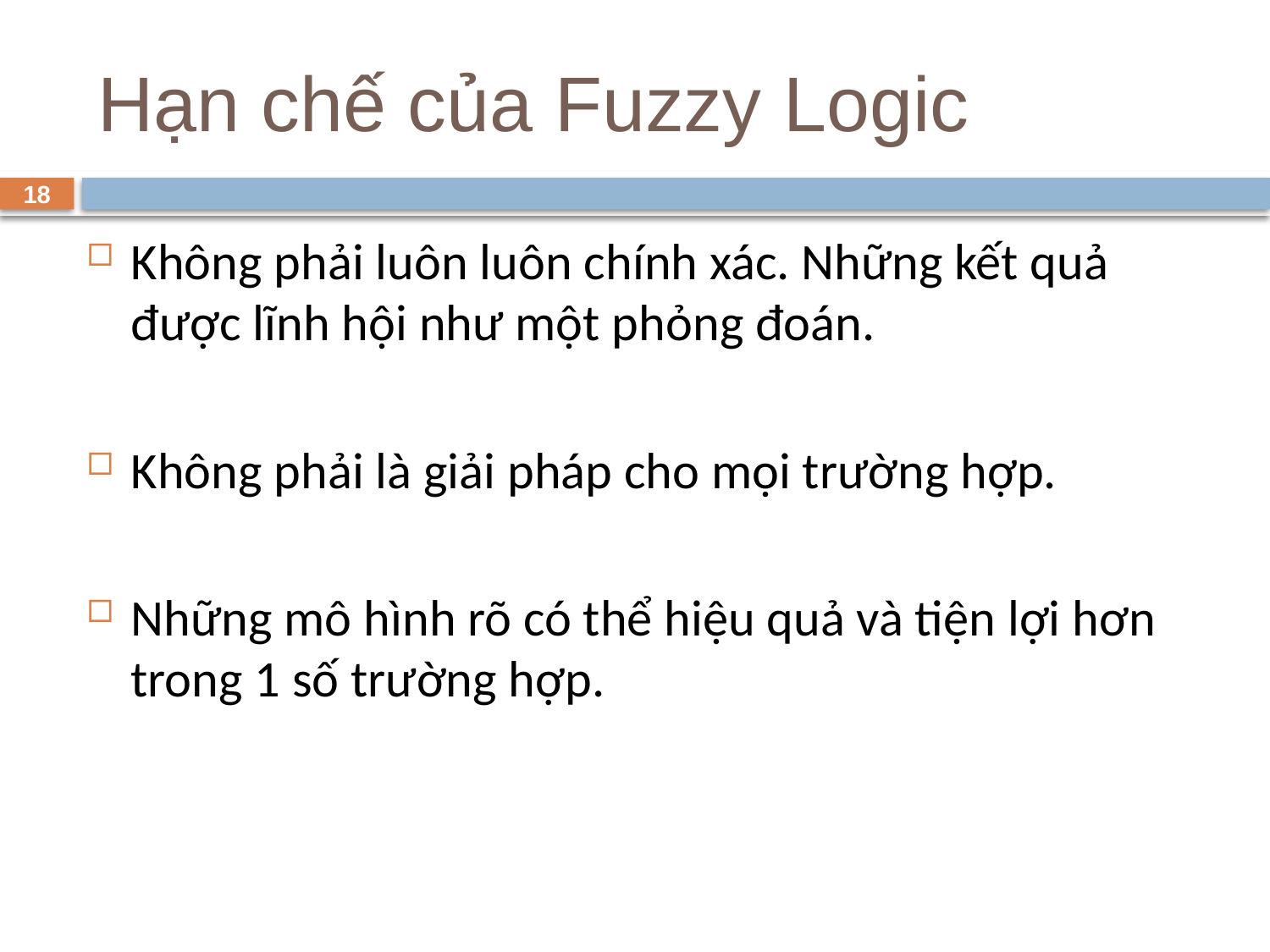

# Hạn chế của Fuzzy Logic
18
Không phải luôn luôn chính xác. Những kết quả được lĩnh hội như một phỏng đoán.

Không phải là giải pháp cho mọi trường hợp.

Những mô hình rõ có thể hiệu quả và tiện lợi hơn trong 1 số trường hợp.